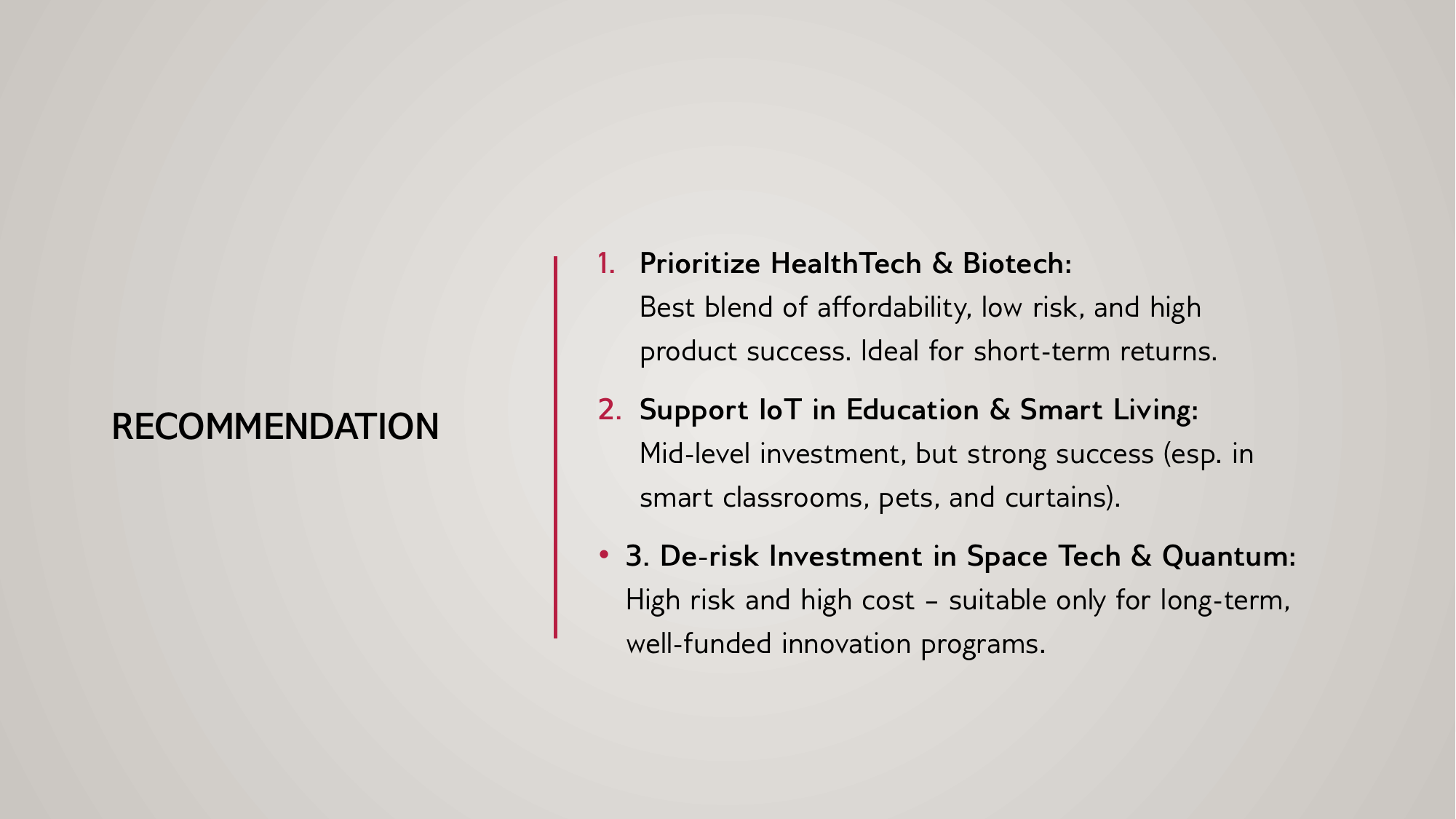

# RecommEndation
Prioritize HealthTech & Biotech:
Best blend of affordability, low risk, and high product success. Ideal for short-term returns.
Support IoT in Education & Smart Living:
Mid-level investment, but strong success (esp. in smart classrooms, pets, and curtains).
3. De-risk Investment in Space Tech & Quantum:
High risk and high cost – suitable only for long-term, well-funded innovation programs.